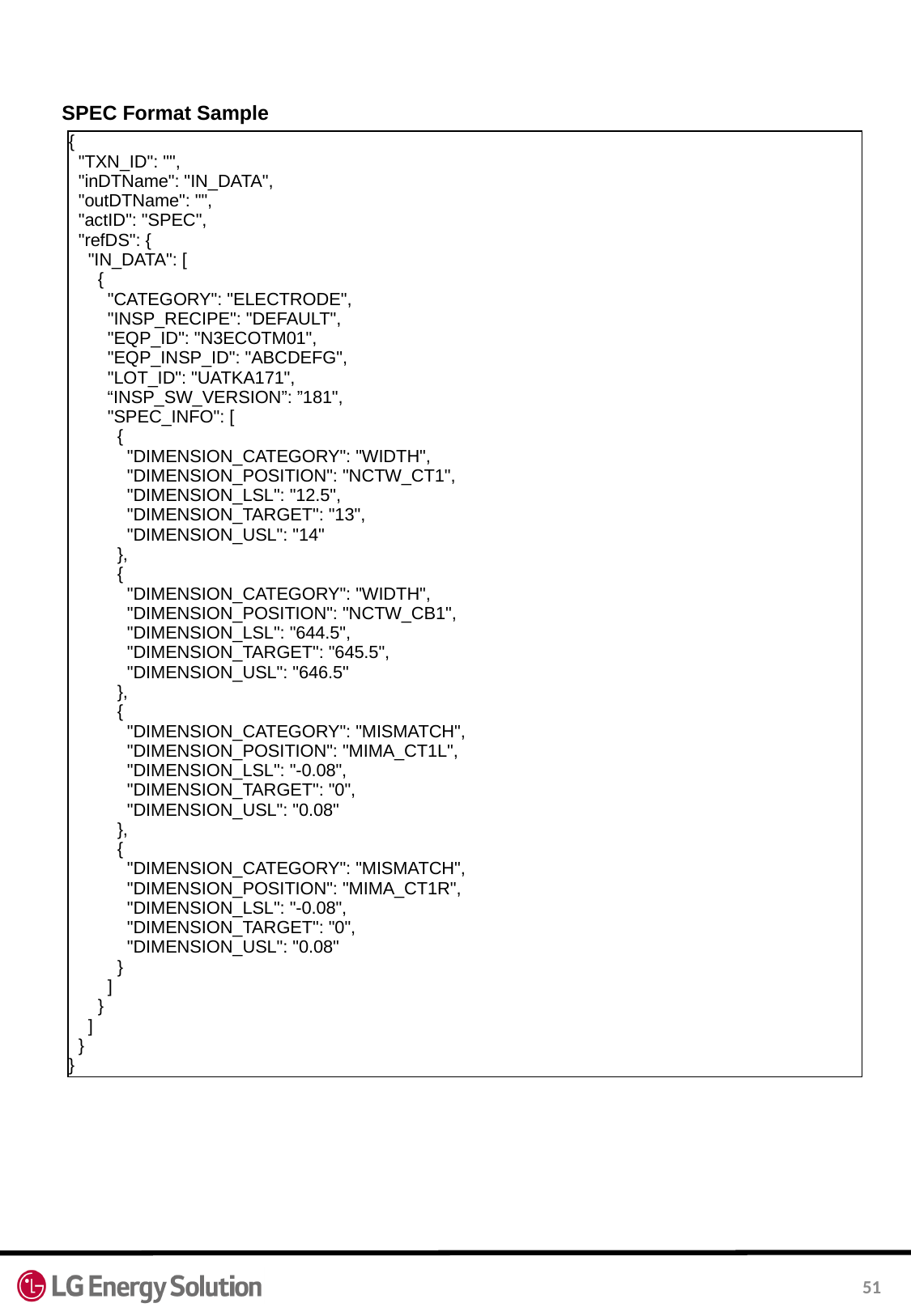

SPEC Format Sample
| {   "TXN\_ID": "",   "inDTName": "IN\_DATA",   "outDTName": "",   "actID": "SPEC",   "refDS": {     "IN\_DATA": [       {         "CATEGORY": "ELECTRODE",         "INSP\_RECIPE": "DEFAULT",         "EQP\_ID": "N3ECOTM01",         "EQP\_INSP\_ID": "ABCDEFG",         "LOT\_ID": "UATKA171", “INSP\_SW\_VERSION”: ”181",         "SPEC\_INFO": [           {             "DIMENSION\_CATEGORY": "WIDTH",             "DIMENSION\_POSITION": "NCTW\_CT1",             "DIMENSION\_LSL": "12.5",             "DIMENSION\_TARGET": "13",             "DIMENSION\_USL": "14"           },           {             "DIMENSION\_CATEGORY": "WIDTH",             "DIMENSION\_POSITION": "NCTW\_CB1",             "DIMENSION\_LSL": "644.5",             "DIMENSION\_TARGET": "645.5",             "DIMENSION\_USL": "646.5"           },           {             "DIMENSION\_CATEGORY": "MISMATCH",             "DIMENSION\_POSITION": "MIMA\_CT1L",             "DIMENSION\_LSL": "-0.08",             "DIMENSION\_TARGET": "0",             "DIMENSION\_USL": "0.08"           },           {             "DIMENSION\_CATEGORY": "MISMATCH",             "DIMENSION\_POSITION": "MIMA\_CT1R",             "DIMENSION\_LSL": "-0.08",             "DIMENSION\_TARGET": "0",             "DIMENSION\_USL": "0.08"           }         ]       }     ]   } } |
| --- |
51